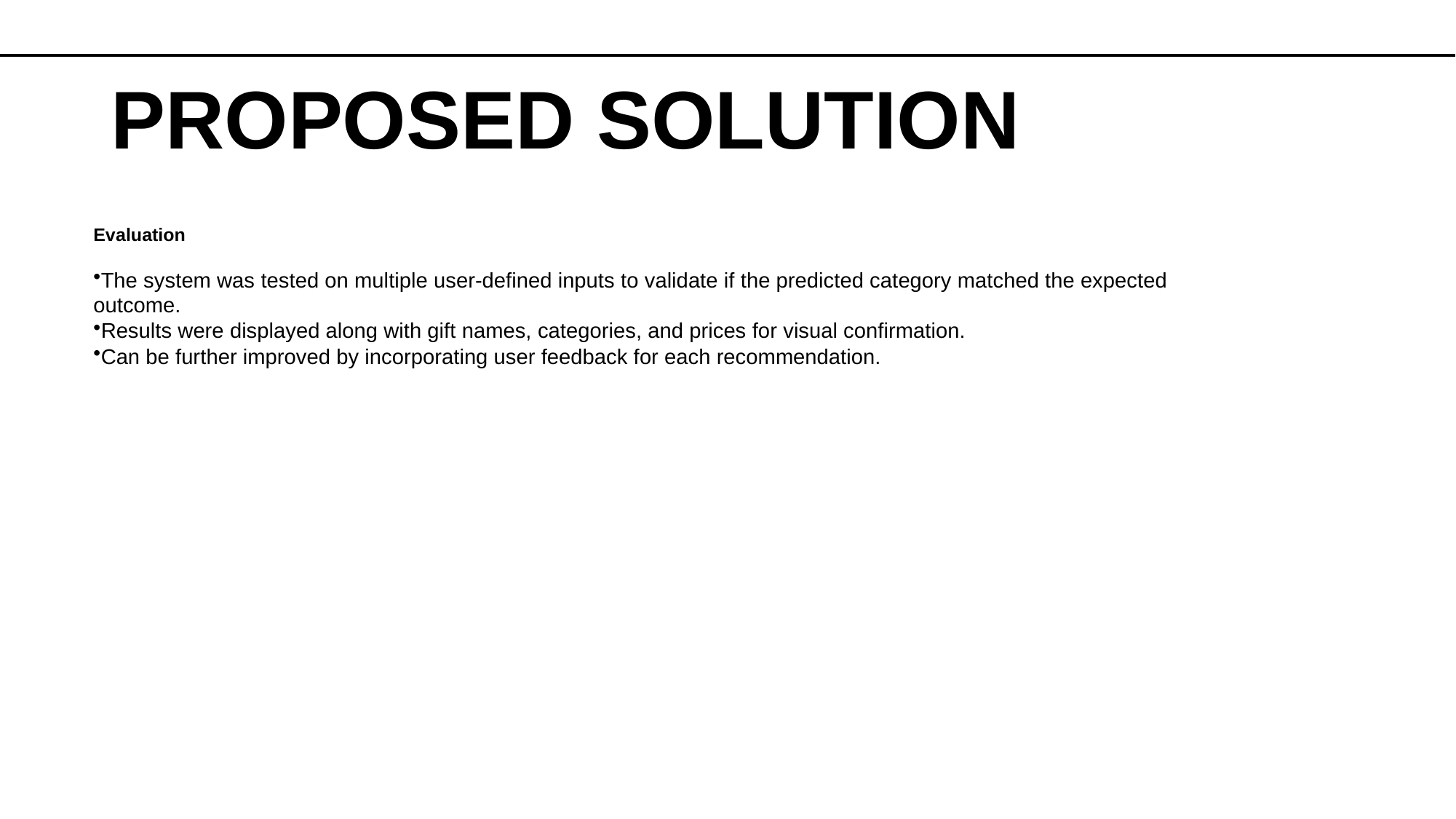

# Proposed Solution

Evaluation

The system was tested on multiple user-defined inputs to validate if the predicted category matched the expected outcome.
Results were displayed along with gift names, categories, and prices for visual confirmation.
Can be further improved by incorporating user feedback for each recommendation.